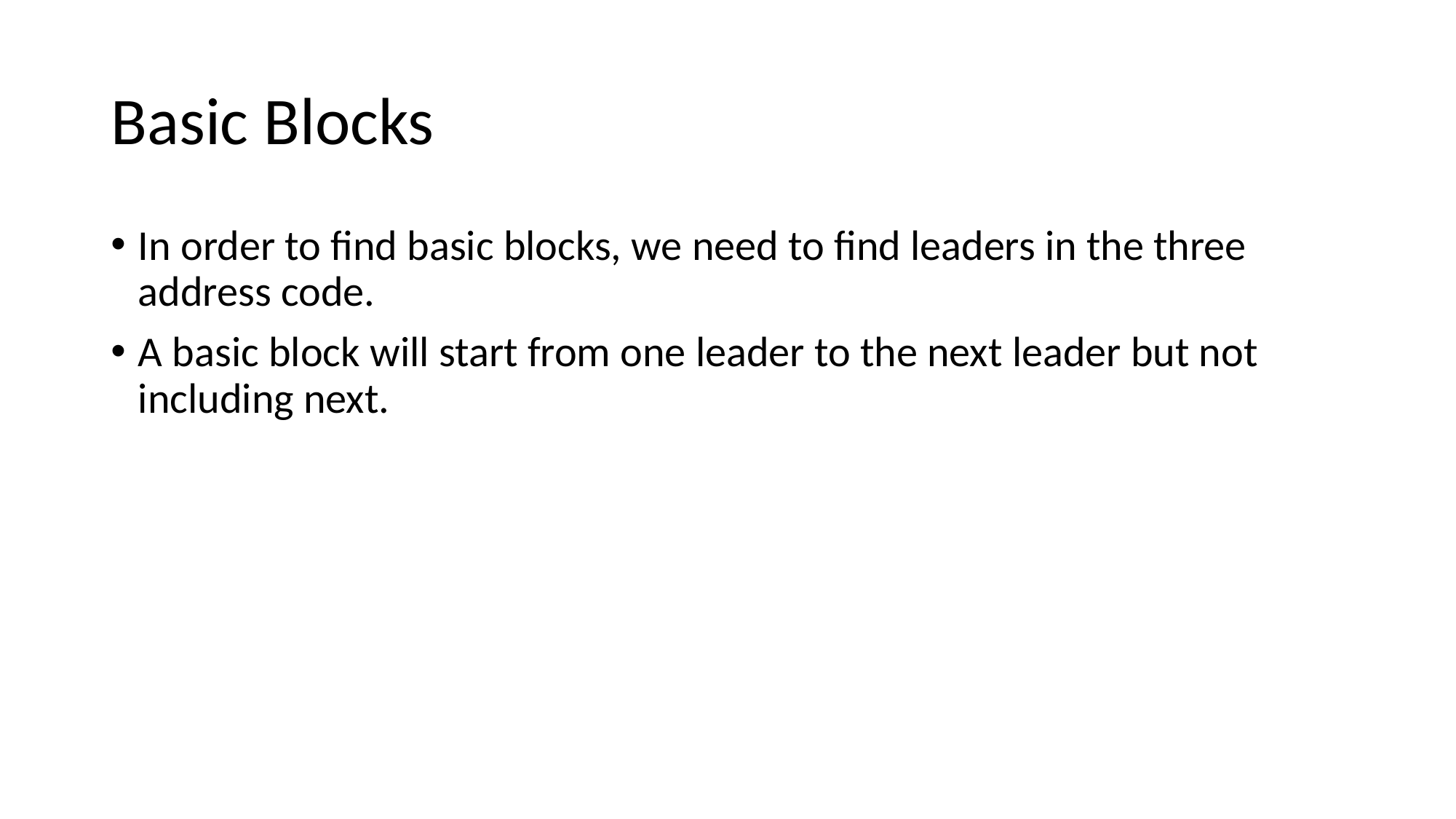

# Basic Blocks
In order to find basic blocks, we need to find leaders in the three address code.
A basic block will start from one leader to the next leader but not including next.